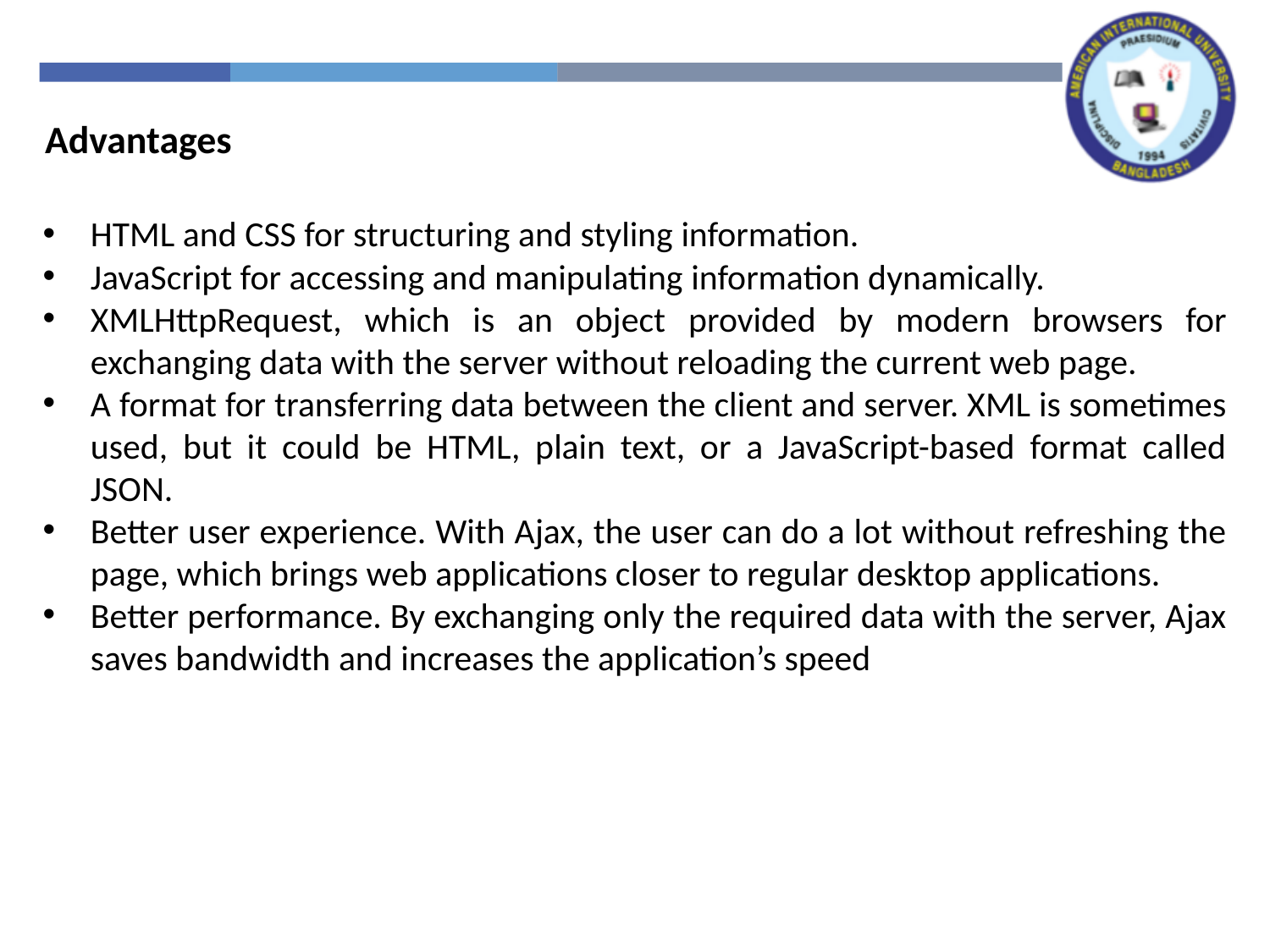

Advantages
HTML and CSS for structuring and styling information.
JavaScript for accessing and manipulating information dynamically.
XMLHttpRequest, which is an object provided by modern browsers for exchanging data with the server without reloading the current web page.
A format for transferring data between the client and server. XML is sometimes used, but it could be HTML, plain text, or a JavaScript-based format called JSON.
Better user experience. With Ajax, the user can do a lot without refreshing the page, which brings web applications closer to regular desktop applications.
Better performance. By exchanging only the required data with the server, Ajax saves bandwidth and increases the application’s speed